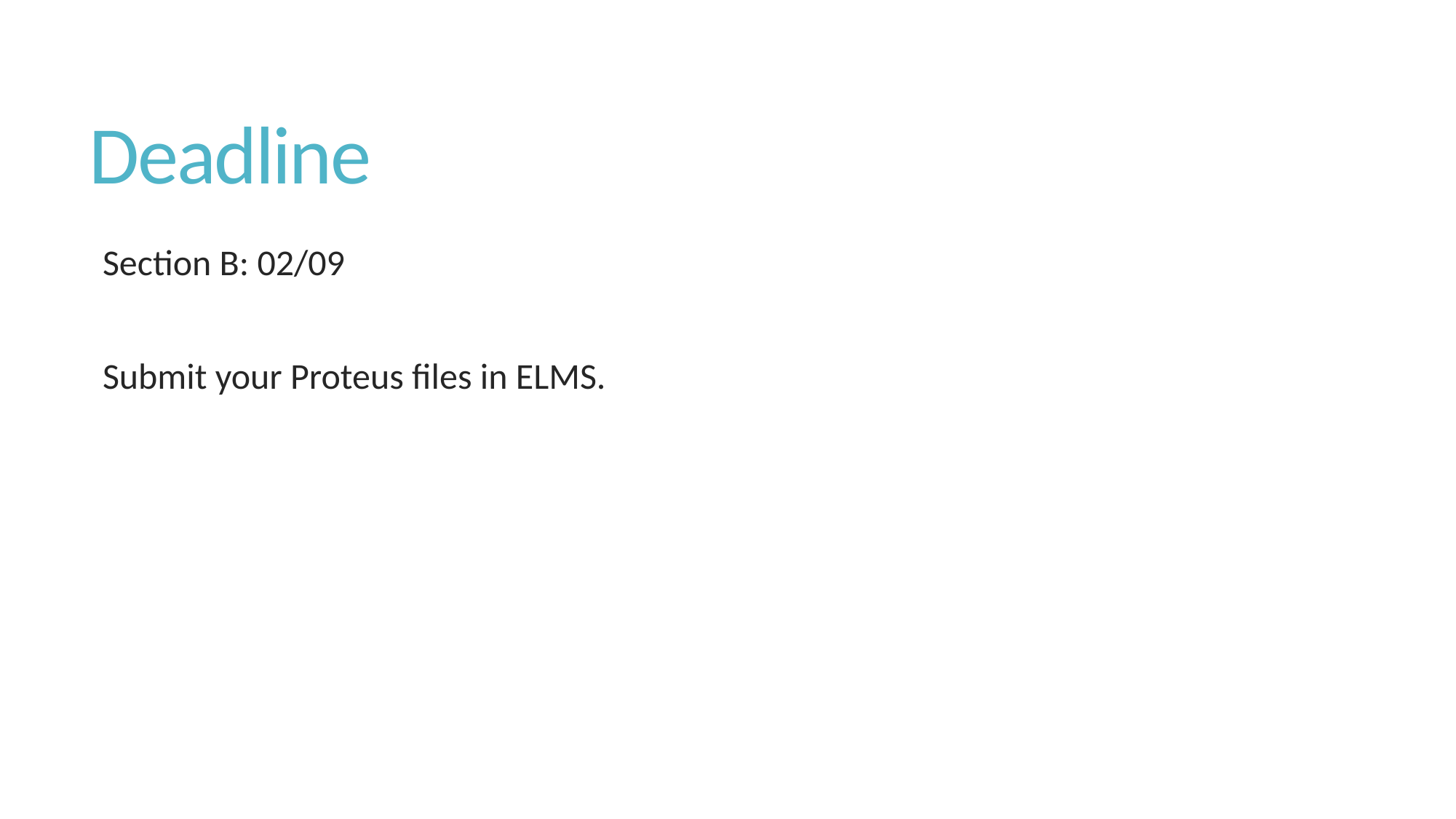

# Deadline
Section B: 02/09

Submit your Proteus files in ELMS.